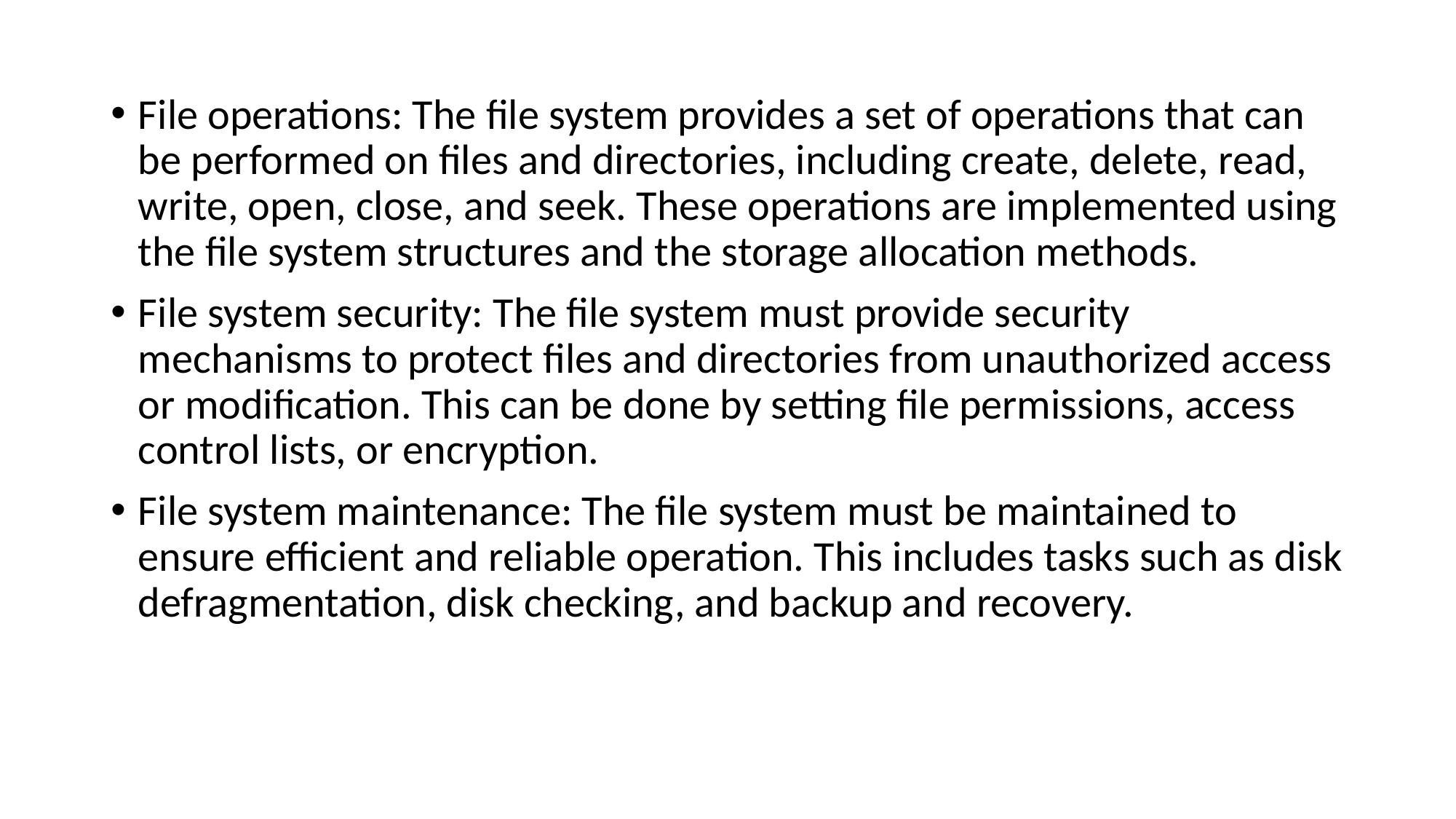

File operations: The file system provides a set of operations that can be performed on files and directories, including create, delete, read, write, open, close, and seek. These operations are implemented using the file system structures and the storage allocation methods.
File system security: The file system must provide security mechanisms to protect files and directories from unauthorized access or modification. This can be done by setting file permissions, access control lists, or encryption.
File system maintenance: The file system must be maintained to ensure efficient and reliable operation. This includes tasks such as disk defragmentation, disk checking, and backup and recovery.